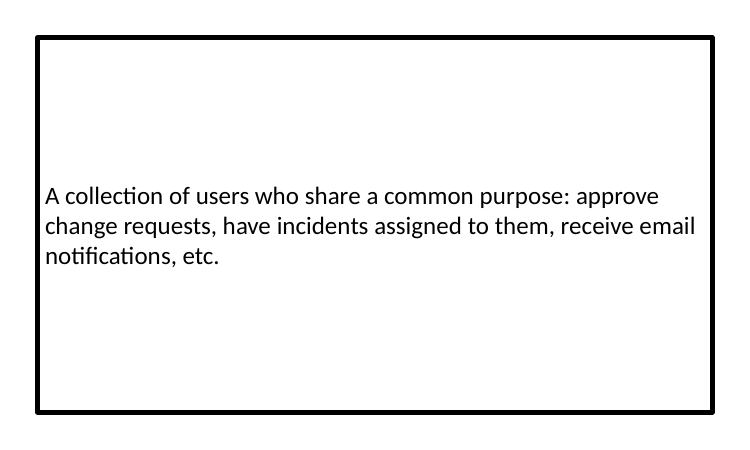

A collection of users who share a common purpose: approve change requests, have incidents assigned to them, receive email notifications, etc.